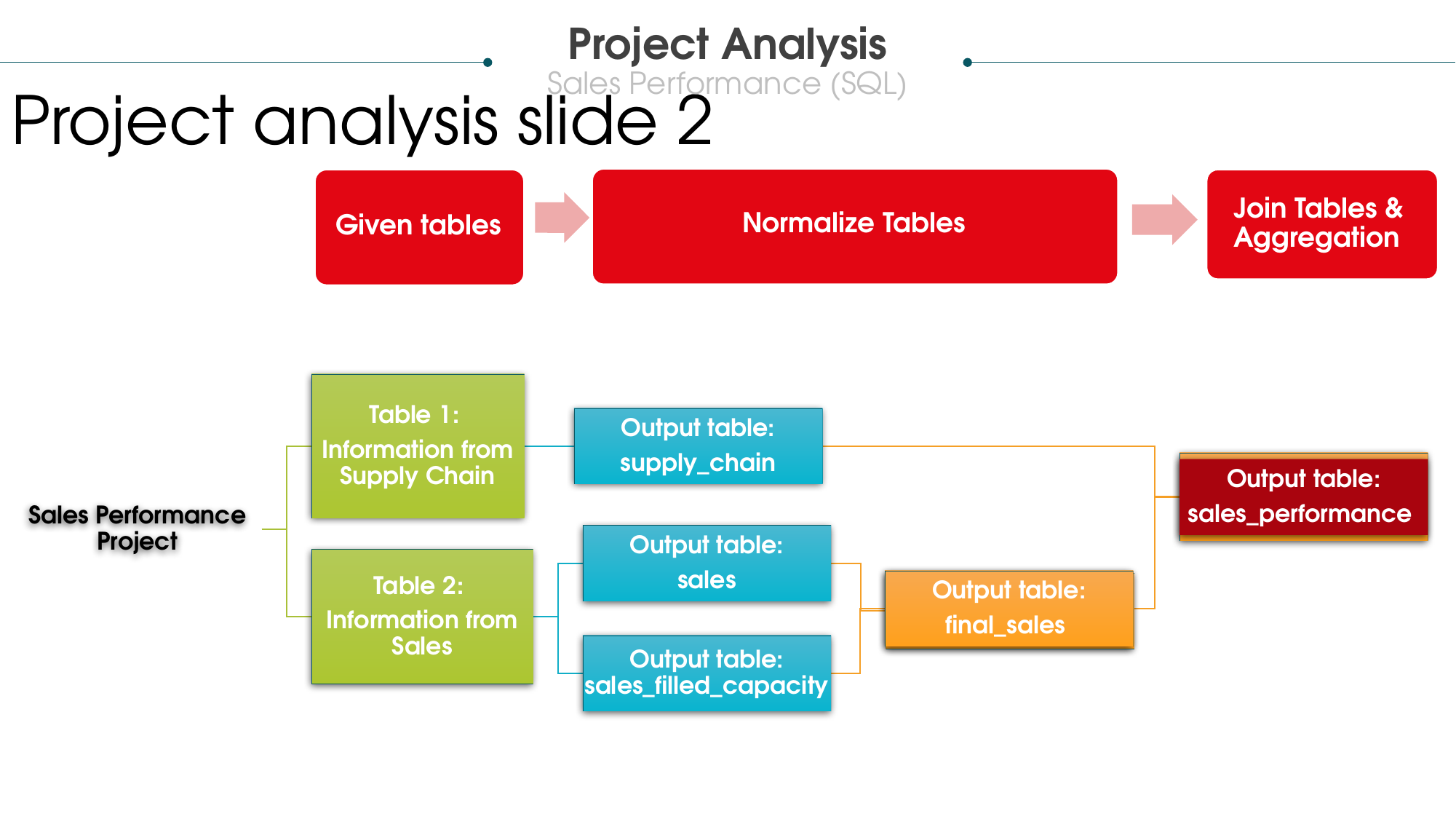

Project Analysis
Sales Performance (SQL)
Project analysis slide 2

Normalize Tables

Given tables

Join Tables & Aggregation

Sales Performance Project
Table 1:
Information from Supply Chain
Output table:
supply_chain

Table 2:
Information from Sales
Output table:
sales

Output table: sales_filled_capacity
Output table:
final_sales
Output table:
sales_performance